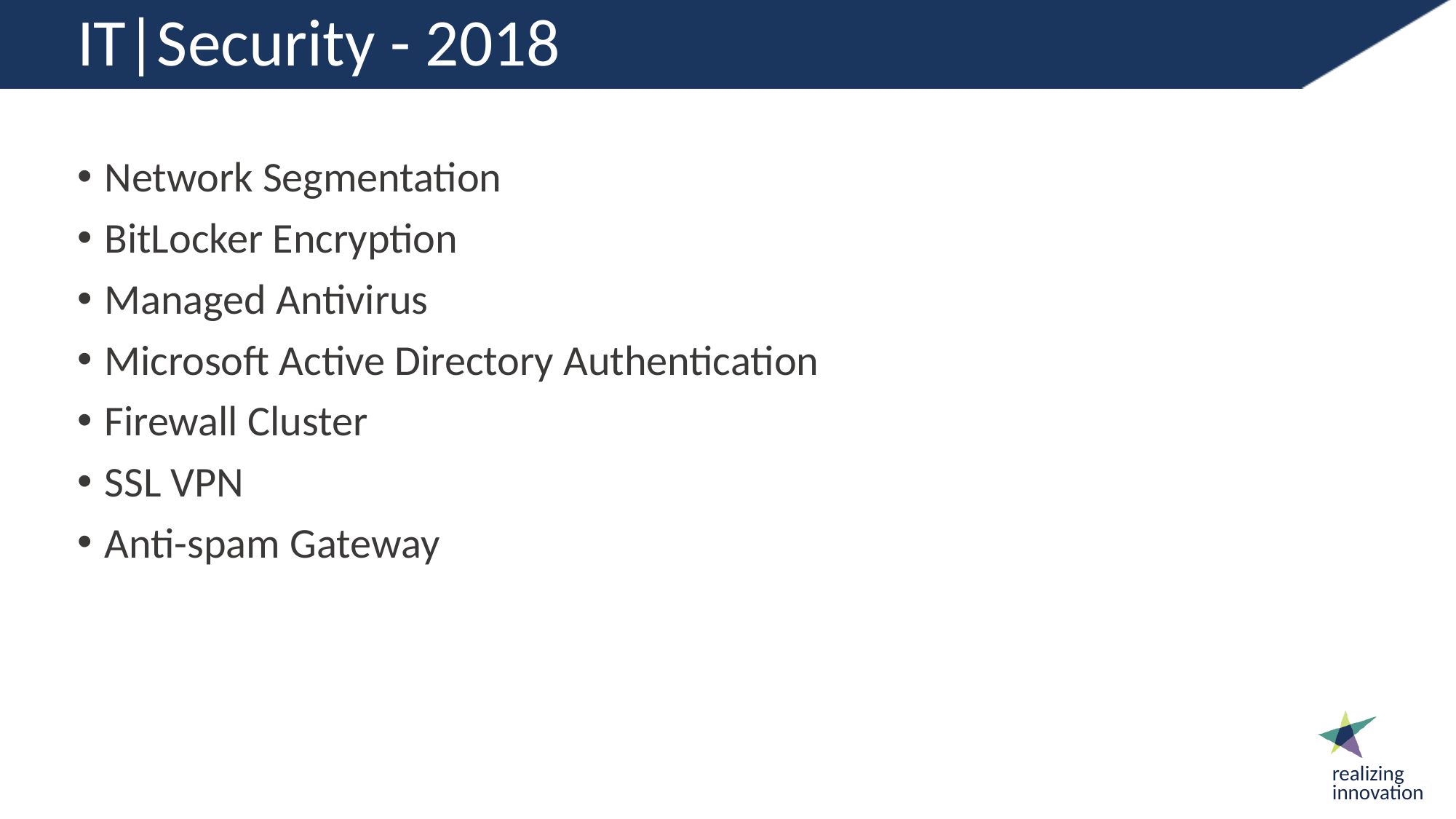

# IT|Security - 2018
Network Segmentation
BitLocker Encryption
Managed Antivirus
Microsoft Active Directory Authentication
Firewall Cluster
SSL VPN
Anti-spam Gateway